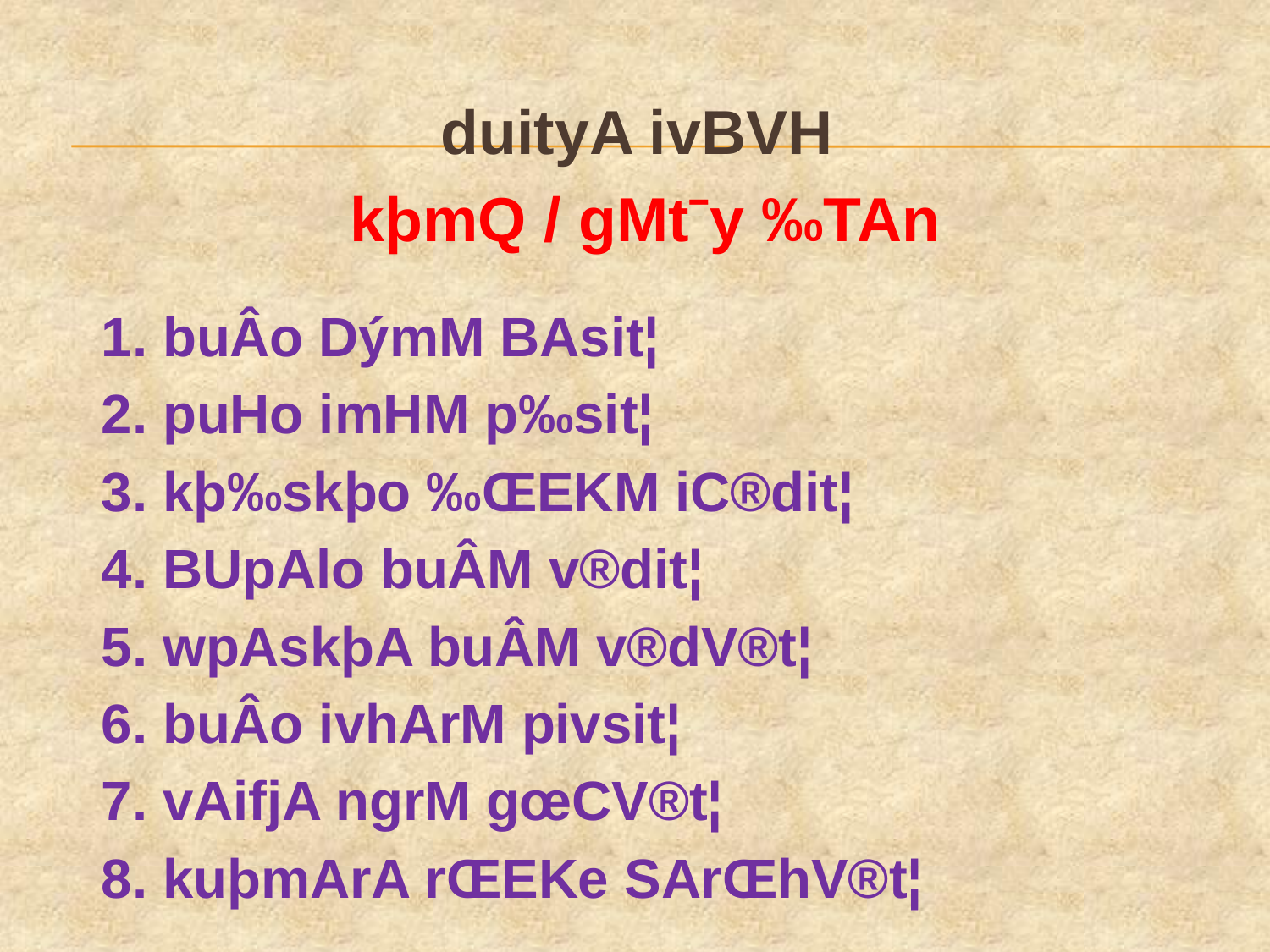

#
duityA ivBVH
kþmQ / gMtˉy ‰TAn

		1. buÂo DýmM BAsit¦
		2. puHo imHM p‰sit¦
		3. kþ‰skþo ‰ŒEKM iC®dit¦
		4. BUpAlo buÂM v®dit¦
		5. wpAskþA buÂM v®dV®t¦
		6. buÂo ivhArM pivsit¦
		7. vAifjA ngrM gœCV®t¦
		8. kuþmArA rŒEKe SArŒhV®t¦